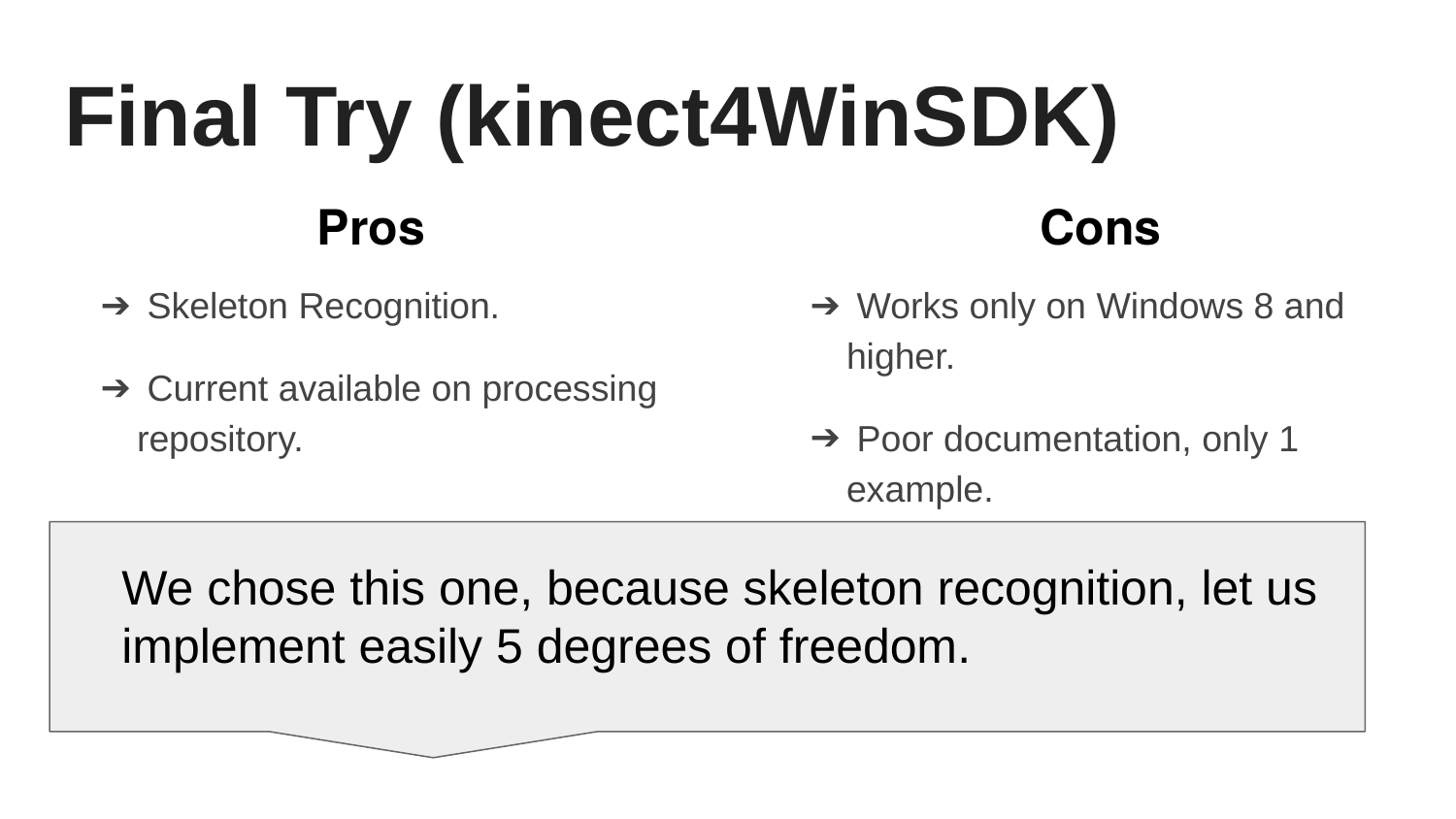

# Final Try (kinect4WinSDK)
Pros
Cons
 Skeleton Recognition.
 Current available on processing repository.
 Works only on Windows 8 and higher.
 Poor documentation, only 1 example.

We chose this one, because skeleton recognition, let us implement easily 5 degrees of freedom.